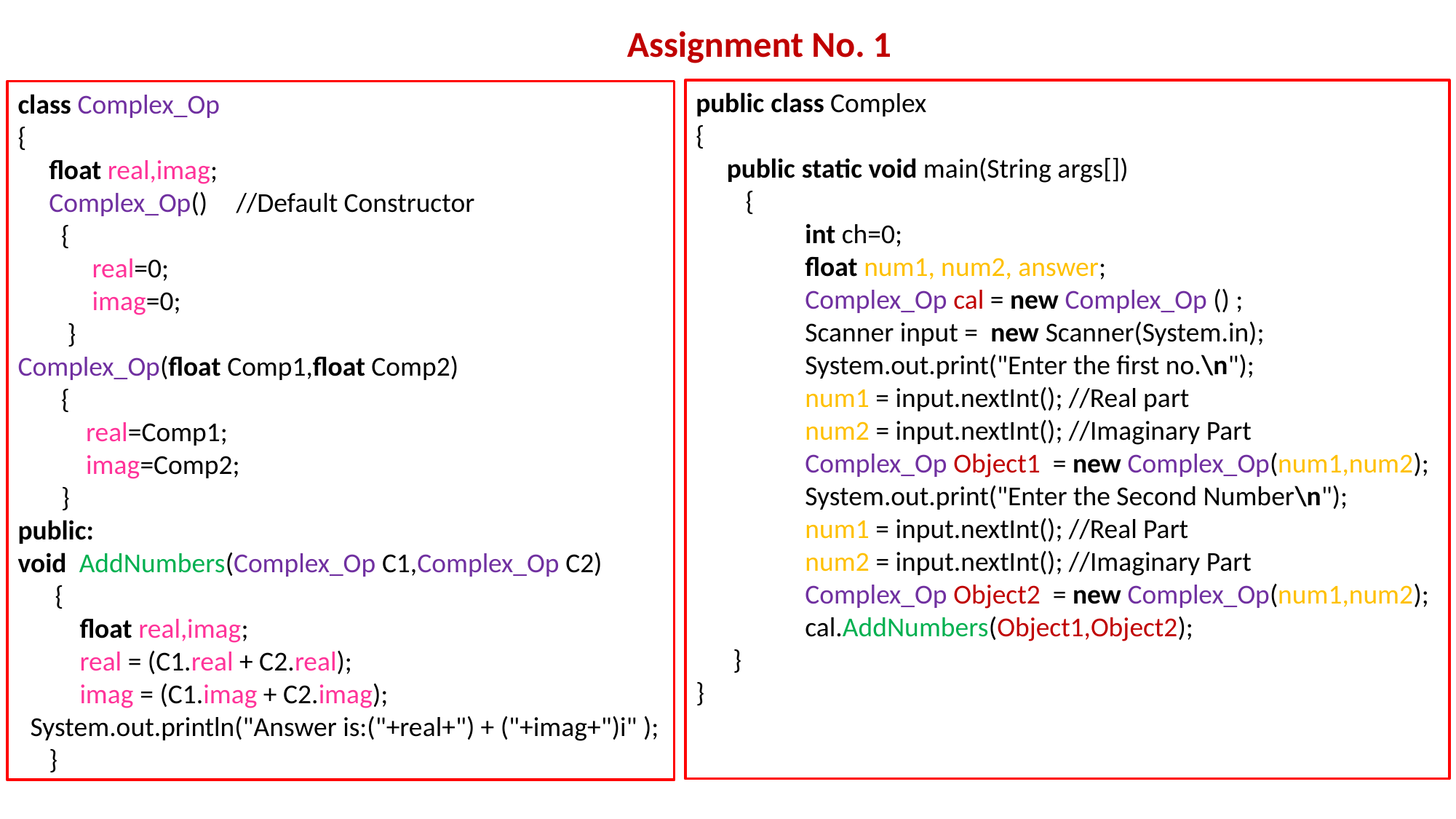

Assignment No. 1
public class Complex
{
     public static void main(String args[])
        {
	int ch=0;
	float num1, num2, answer;
	Complex_Op cal = new Complex_Op () ;
	Scanner input =  new Scanner(System.in);
 	System.out.print("Enter the first no.\n");
	num1 = input.nextInt(); //Real part
	num2 = input.nextInt(); //Imaginary Part
	Complex_Op Object1  = new Complex_Op(num1,num2);
 	System.out.print("Enter the Second Number\n");
	num1 = input.nextInt(); //Real Part
	num2 = input.nextInt(); //Imaginary Part
	Complex_Op Object2  = new Complex_Op(num1,num2);
	cal.AddNumbers(Object1,Object2);
      }
}

class Complex_Op
{
     float real,imag;
     Complex_Op()	//Default Constructor
       {
            real=0;
            imag=0;
        }
Complex_Op(float Comp1,float Comp2)
       {
           real=Comp1;
           imag=Comp2;
       }
public:
void  AddNumbers(Complex_Op C1,Complex_Op C2)
      {
          float real,imag;
          real = (C1.real + C2.real);
          imag = (C1.imag + C2.imag);
  System.out.println("Answer is:("+real+") + ("+imag+")i" );
     }